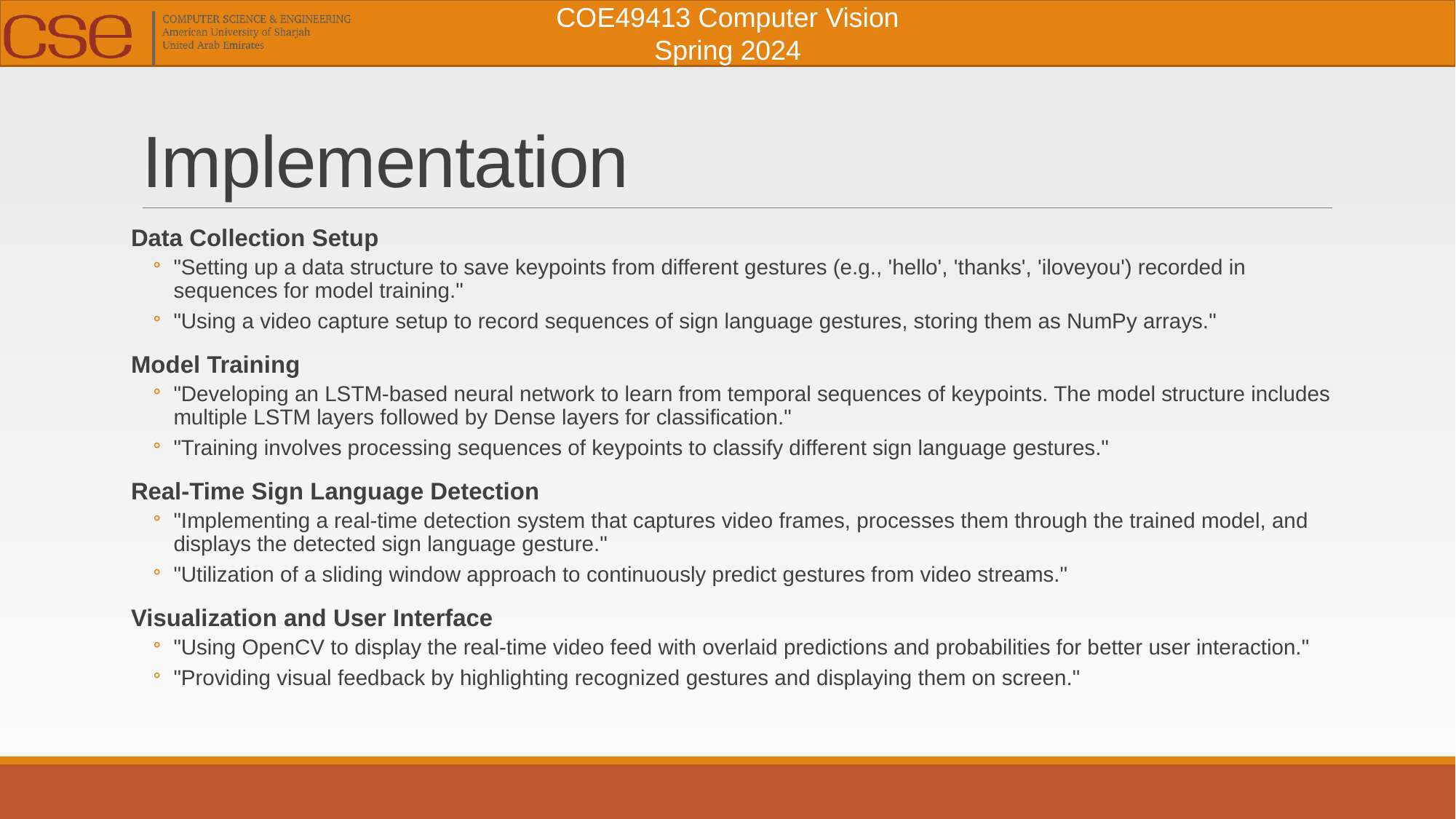

# Implementation
Data Collection Setup
"Setting up a data structure to save keypoints from different gestures (e.g., 'hello', 'thanks', 'iloveyou') recorded in sequences for model training."
"Using a video capture setup to record sequences of sign language gestures, storing them as NumPy arrays."
Model Training
"Developing an LSTM-based neural network to learn from temporal sequences of keypoints. The model structure includes multiple LSTM layers followed by Dense layers for classification."
"Training involves processing sequences of keypoints to classify different sign language gestures."
Real-Time Sign Language Detection
"Implementing a real-time detection system that captures video frames, processes them through the trained model, and displays the detected sign language gesture."
"Utilization of a sliding window approach to continuously predict gestures from video streams."
Visualization and User Interface
"Using OpenCV to display the real-time video feed with overlaid predictions and probabilities for better user interaction."
"Providing visual feedback by highlighting recognized gestures and displaying them on screen."